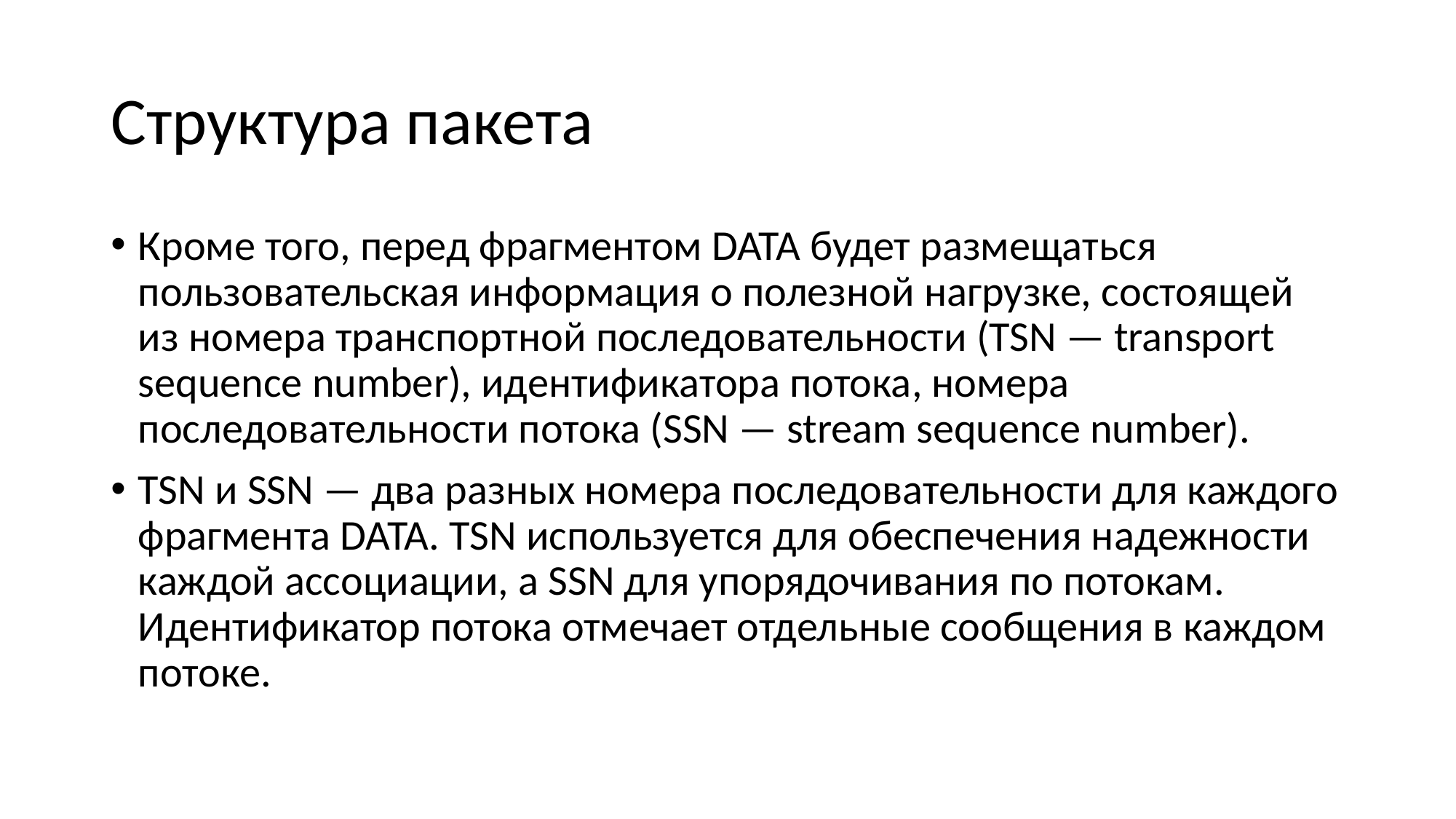

# Структура пакета
Кроме того, перед фрагментом DATA будет размещаться пользовательская информация о полезной нагрузке, состоящей из номера транспортной последовательности (TSN — transport sequence number), идентификатора потока, номера последовательности потока (SSN — stream sequence number).
TSN и SSN — два разных номера последовательности для каждого фрагмента DATA. TSN используется для обеспечения надежности каждой ассоциации, а SSN для упорядочивания по потокам. Идентификатор потока отмечает отдельные сообщения в каждом потоке.